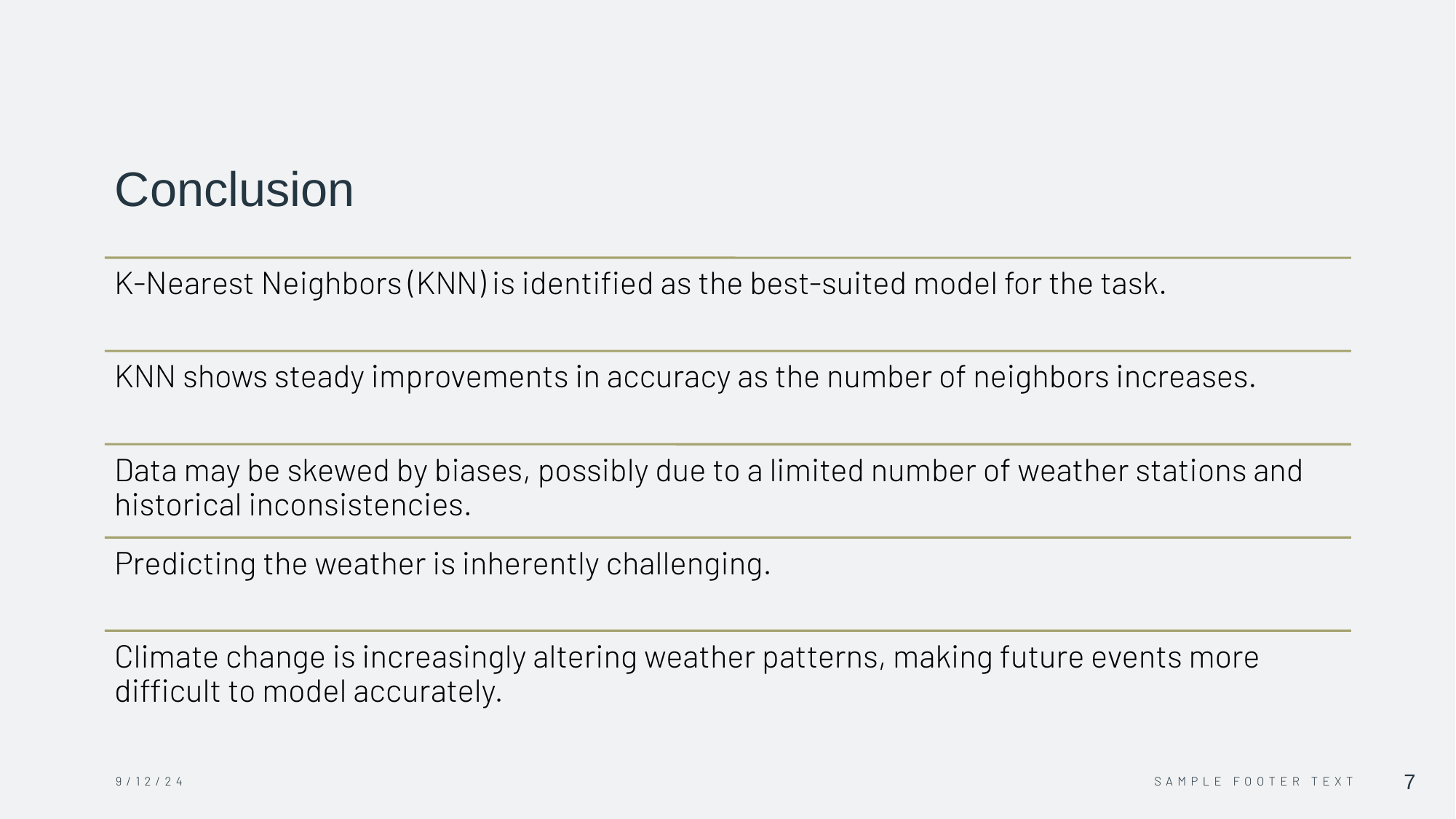

# Conclusion
K-Nearest Neighbors (KNN) is identified as the best-suited model for the task.
KNN shows steady improvements in accuracy as the number of neighbors increases.
Data may be skewed by biases, possibly due to a limited number of weather stations and historical inconsistencies.
Predicting the weather is inherently challenging.
Climate change is increasingly altering weather patterns, making future events more difficult to model accurately.
9/12/24
Sample Footer Text
7